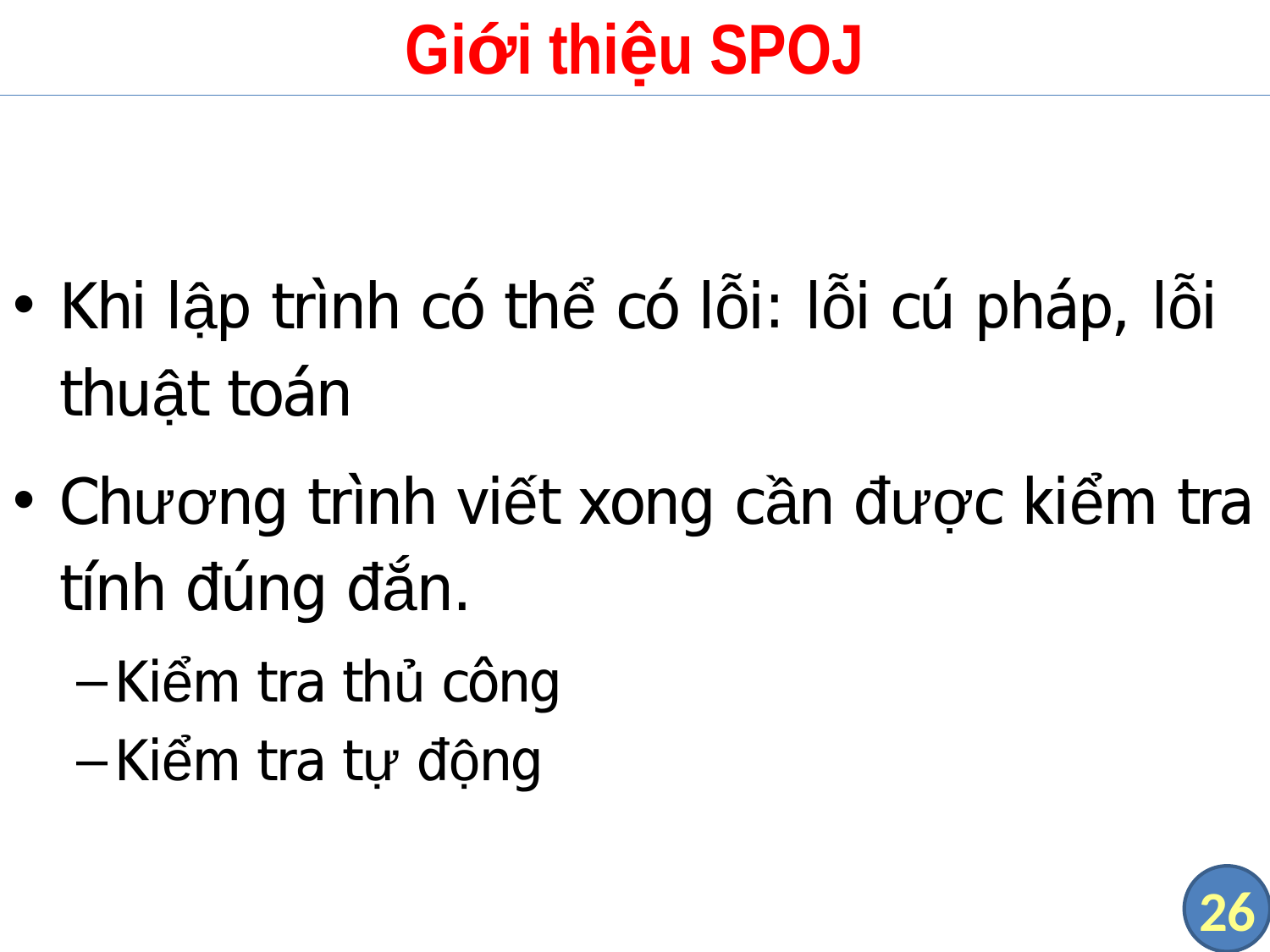

# Giới thiệu SPOJ
Khi lập trình có thể có lỗi: lỗi cú pháp, lỗi thuật toán
Chương trình viết xong cần được kiểm tra tính đúng đắn.
Kiểm tra thủ công
Kiểm tra tự động
26